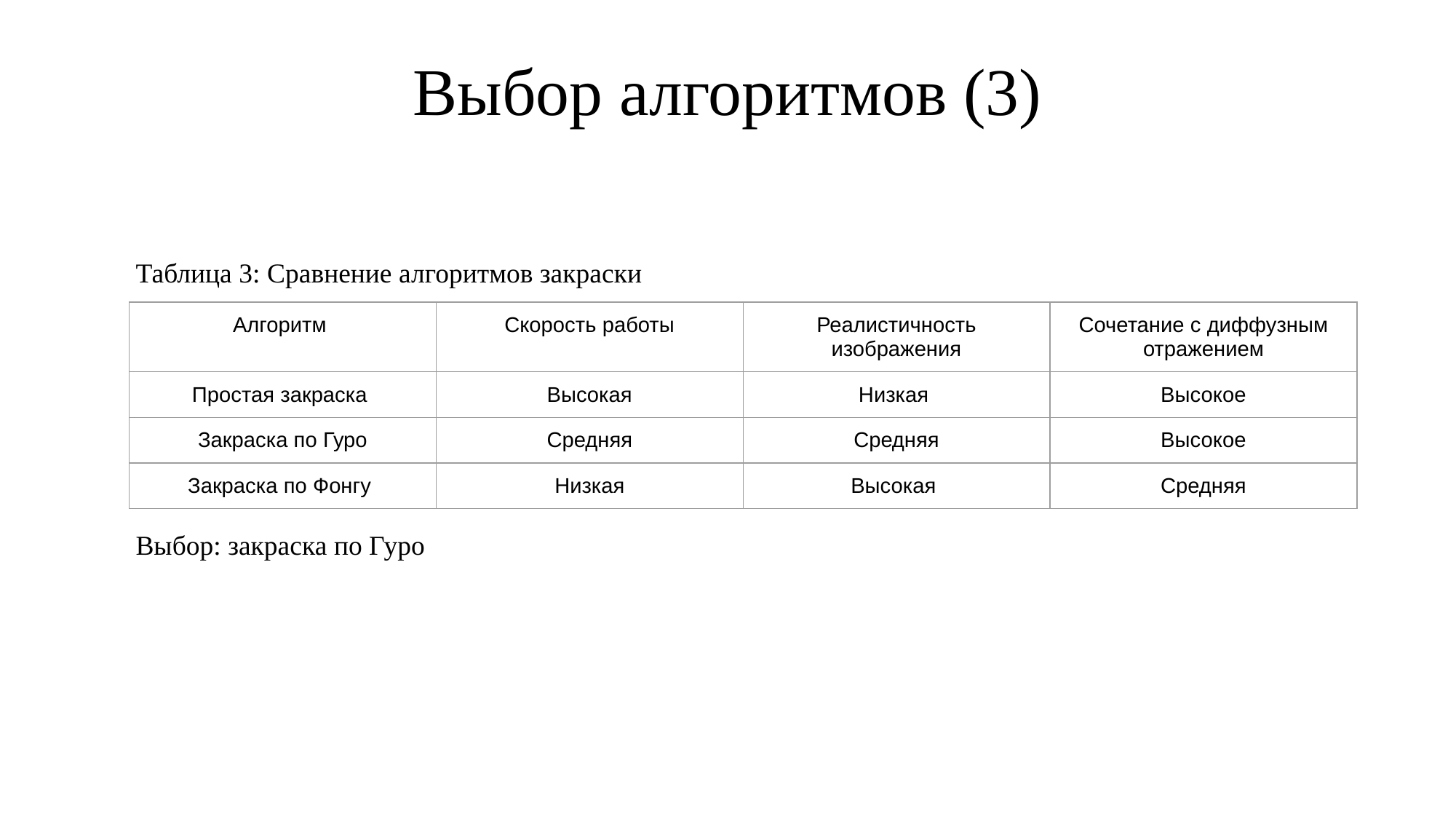

# Выбор алгоритмов (3)
Таблица 3: Сравнение алгоритмов закраски
| Алгоритм | Скорость работы | Реалистичность изображения | Сочетание с диффузным отражением |
| --- | --- | --- | --- |
| Простая закраска | Высокая | Низкая | Высокое |
| Закраска по Гуро | Средняя | Средняя | Высокое |
| Закраска по Фонгу | Низкая | Высокая | Cредняя |
Выбор: закраска по Гуро